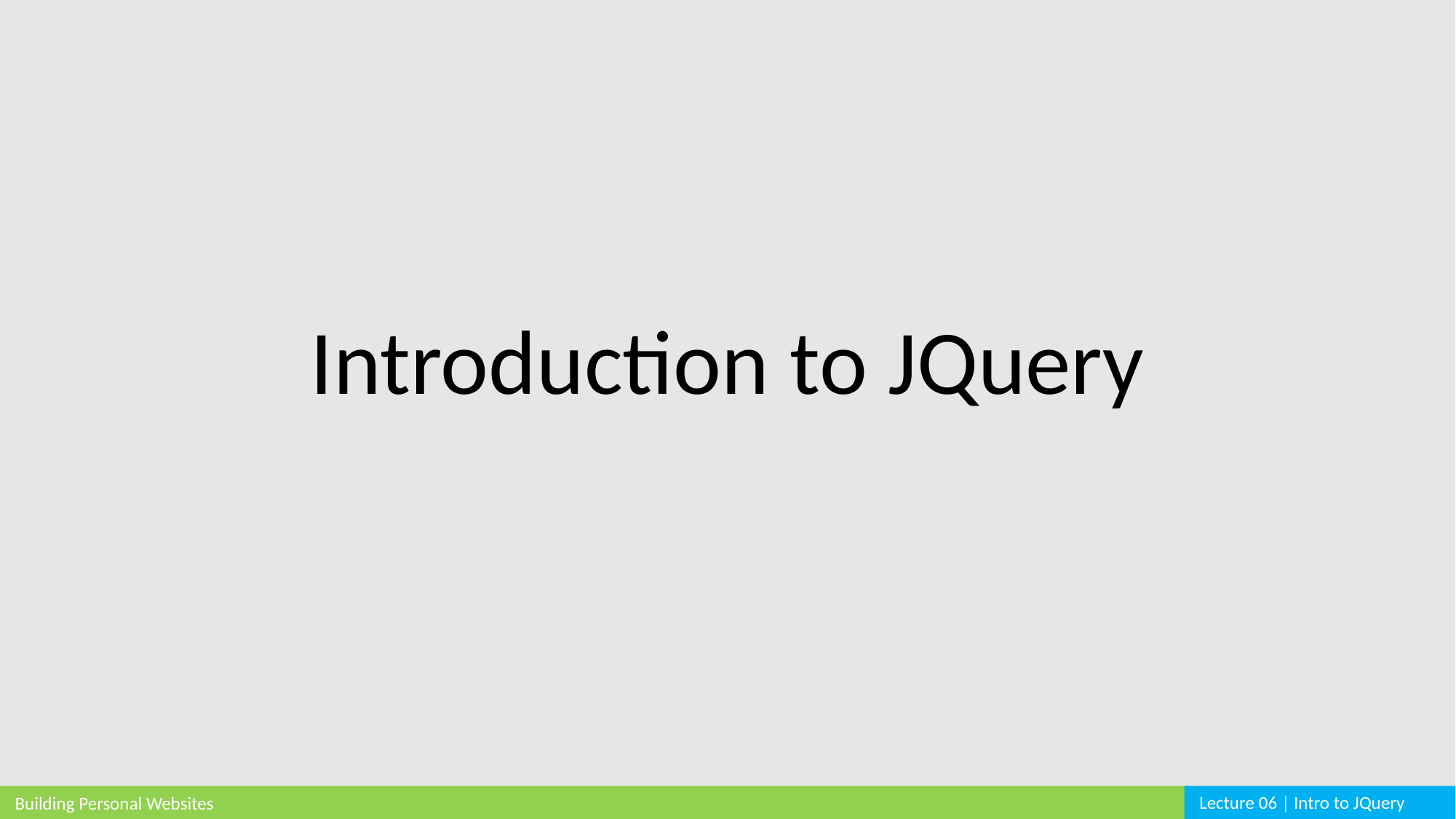

# Introduction to JQuery
Lecture 06 | Intro to JQuery

Building Personal Websites